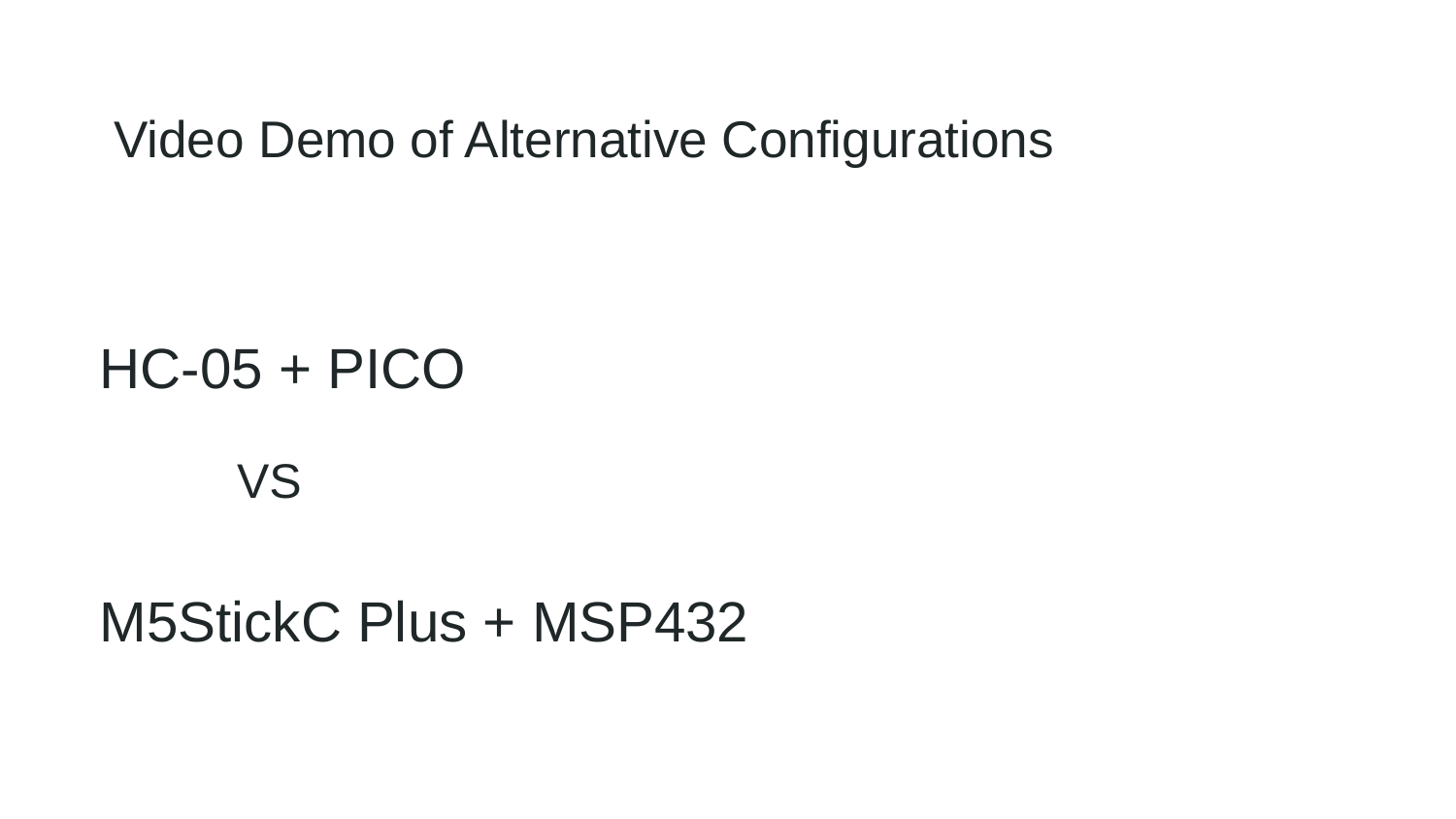

# Video Demo of Alternative Configurations
HC-05 + PICO
VS
M5StickC Plus + MSP432